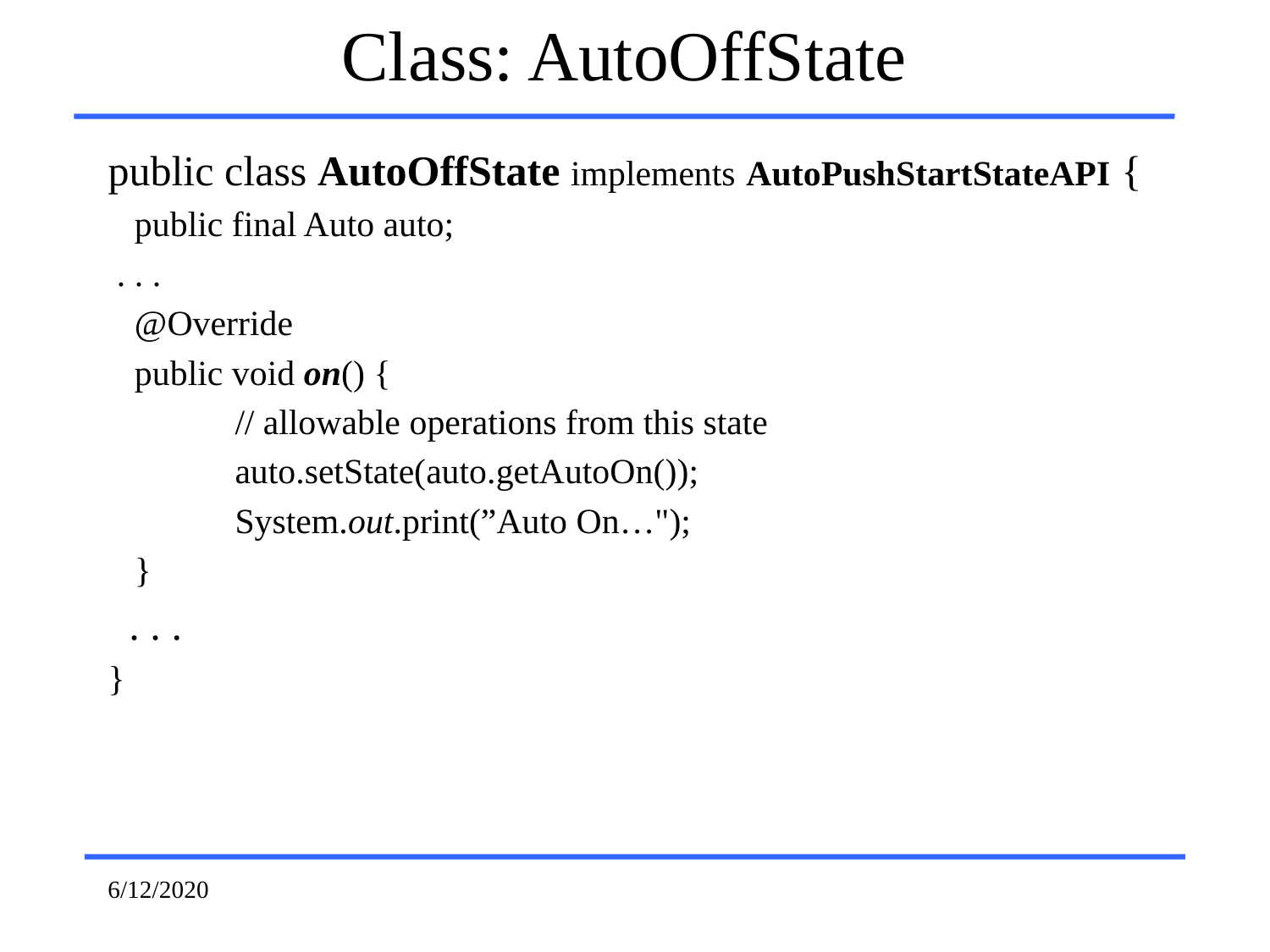

Class: AutoOffState
public class AutoOffState implements AutoPushStartStateAPI {
   public final Auto auto;
 . . .
   @Override
   public void on() {
	// allowable operations from this state
	auto.setState(auto.getAutoOn());
	System.out.print(”Auto On…");
   }
  . . .
}
6/12/2020